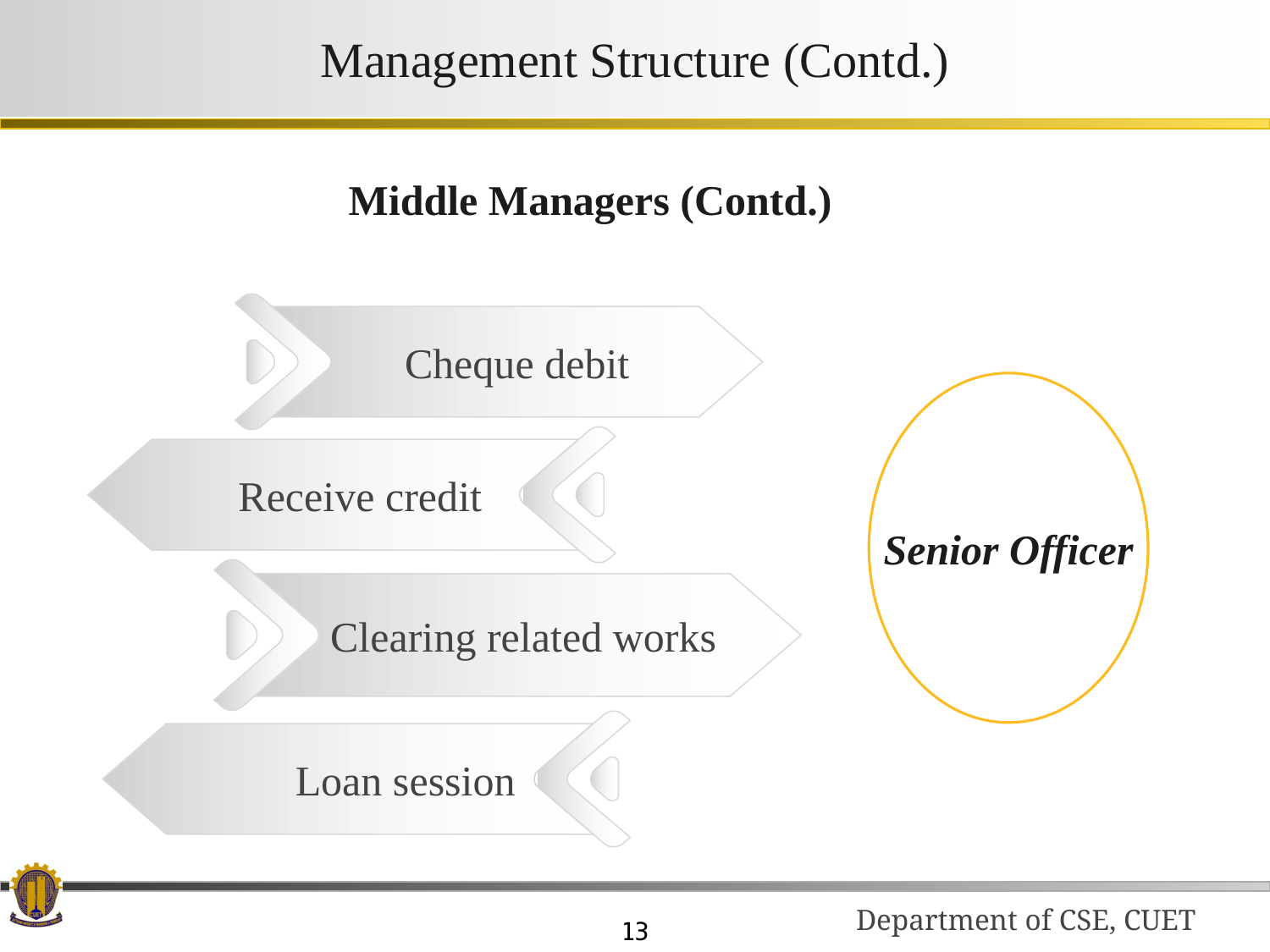

# Management Structure (Contd.)
 Middle Managers (Contd.)

Cheque debit

Senior Officer

       Receive credit

Clearing related works

           Loan session